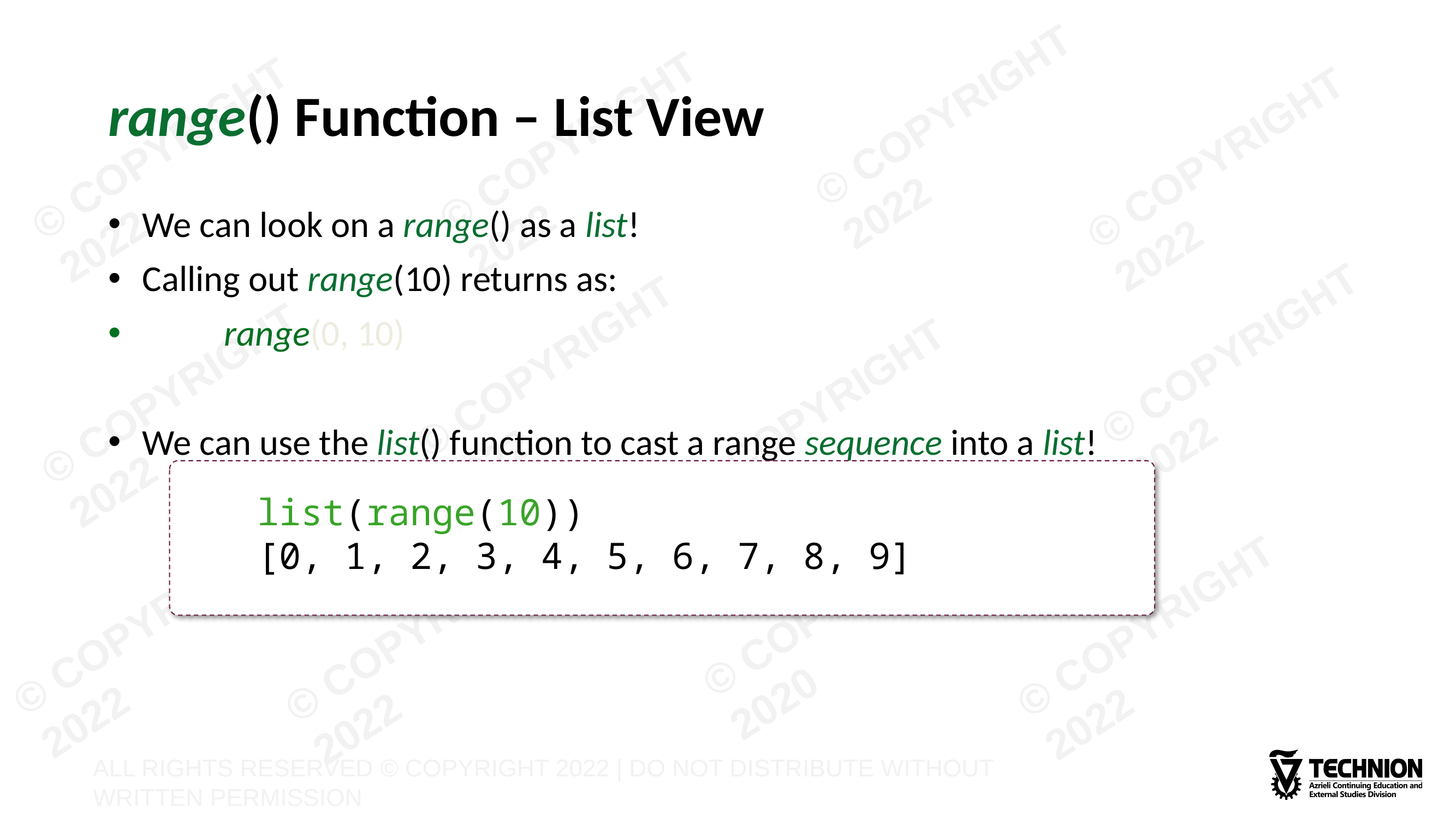

# range() Function – List View
We can look on a range() as a list!
Calling out range(10) returns as:
	range(0, 10)

We can use the list() function to cast a range sequence into a list!

list(range(10))
[0, 1, 2, 3, 4, 5, 6, 7, 8, 9]